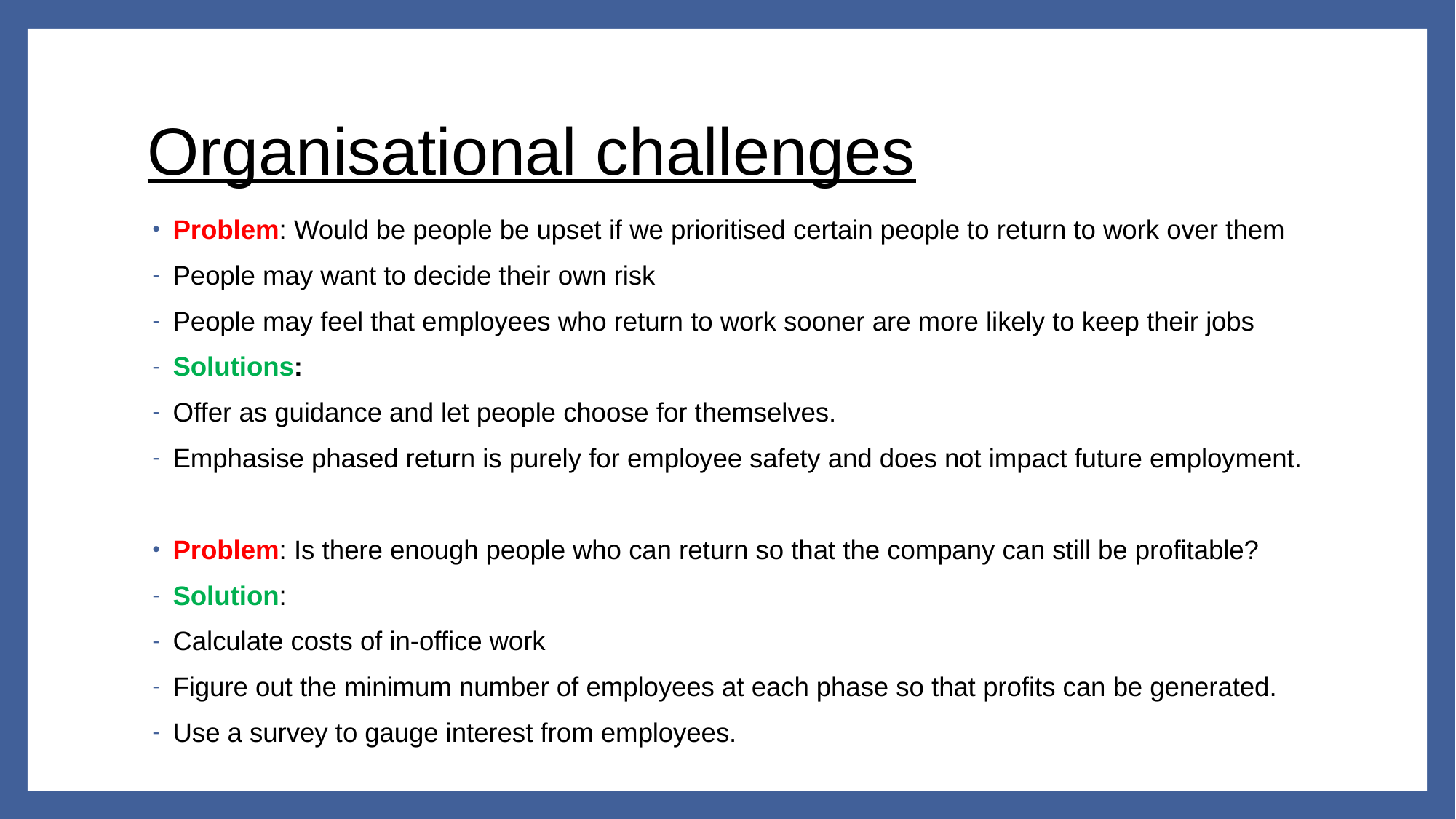

# Organisational challenges
Problem: Would be people be upset if we prioritised certain people to return to work over them
People may want to decide their own risk
People may feel that employees who return to work sooner are more likely to keep their jobs
Solutions:
Offer as guidance and let people choose for themselves.
Emphasise phased return is purely for employee safety and does not impact future employment.

Problem: Is there enough people who can return so that the company can still be profitable?
Solution:
Calculate costs of in-office work
Figure out the minimum number of employees at each phase so that profits can be generated.
Use a survey to gauge interest from employees.